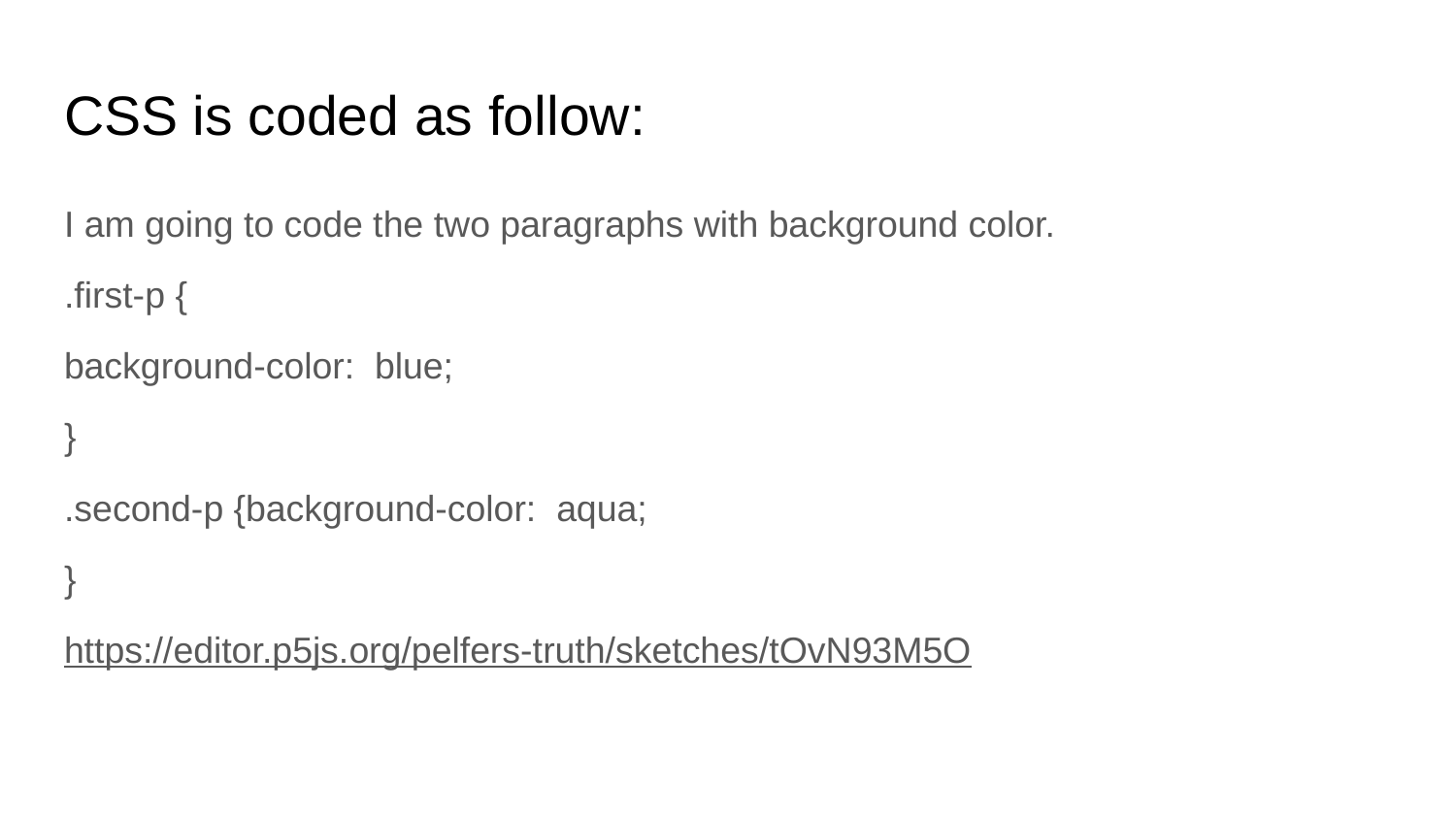

# CSS is coded as follow:
I am going to code the two paragraphs with background color.
.first-p {
background-color:  blue;
}
.second-p {background-color:  aqua;
}
https://editor.p5js.org/pelfers-truth/sketches/tOvN93M5O